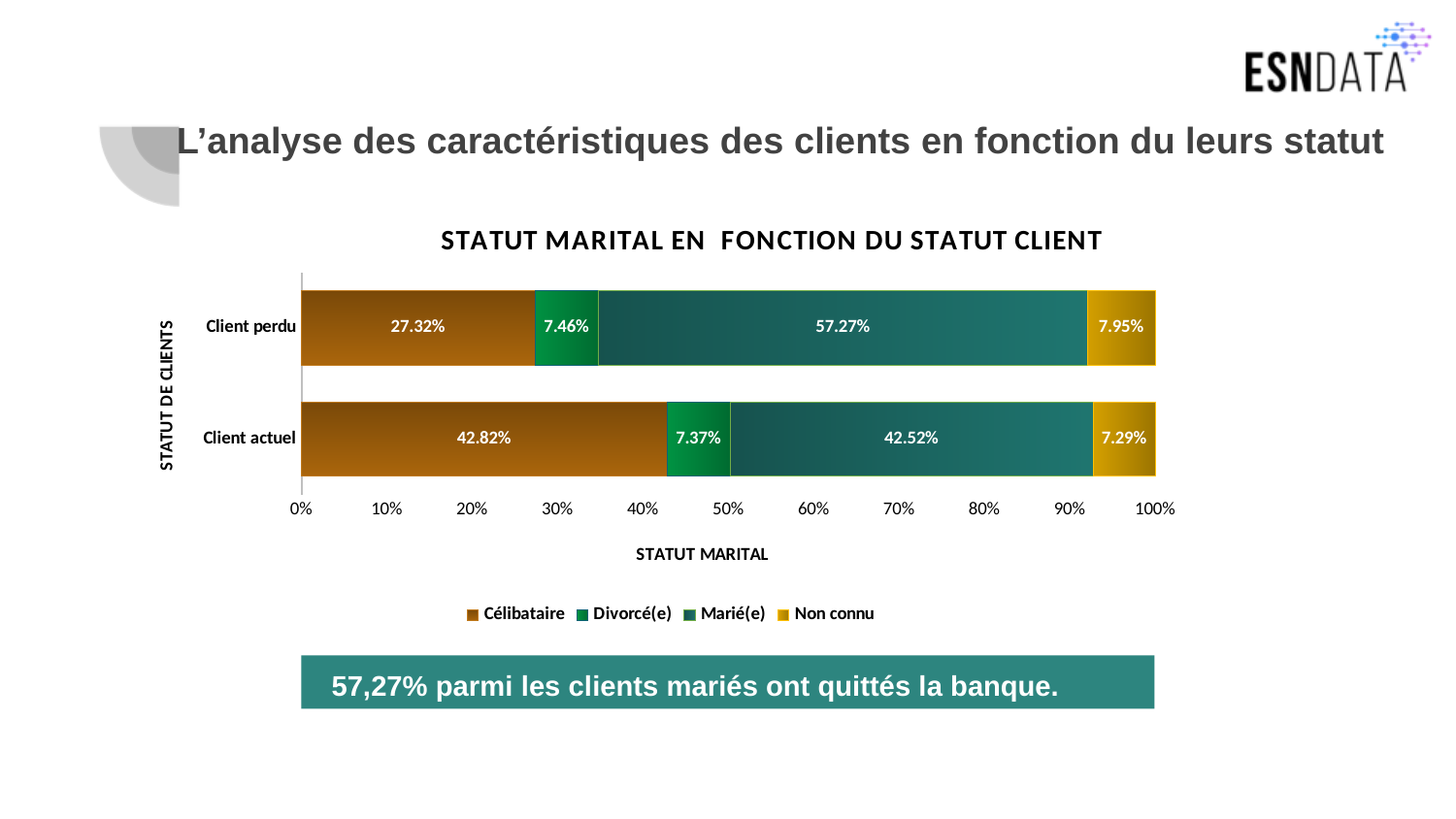

# L’analyse des caractéristiques des clients en fonction du leurs statut

### Chart: STATUT MARITAL EN  FONCTION DU STATUT CLIENT

| Category | Célibataire | Divorcé(e) | Marié(e) | Non connu |
|---|---|---|---|---|
| Client actuel | 0.4282181132964315 | 0.07372512071605229 | 0.42515604757979036 | 0.07290071840772583 |
| Client perdu | 0.2732273838630807 | 0.0745721271393643 | 0.5727383863080685 | 0.07946210268948656 |
  57,27% parmi les clients mariés ont quittés la banque.